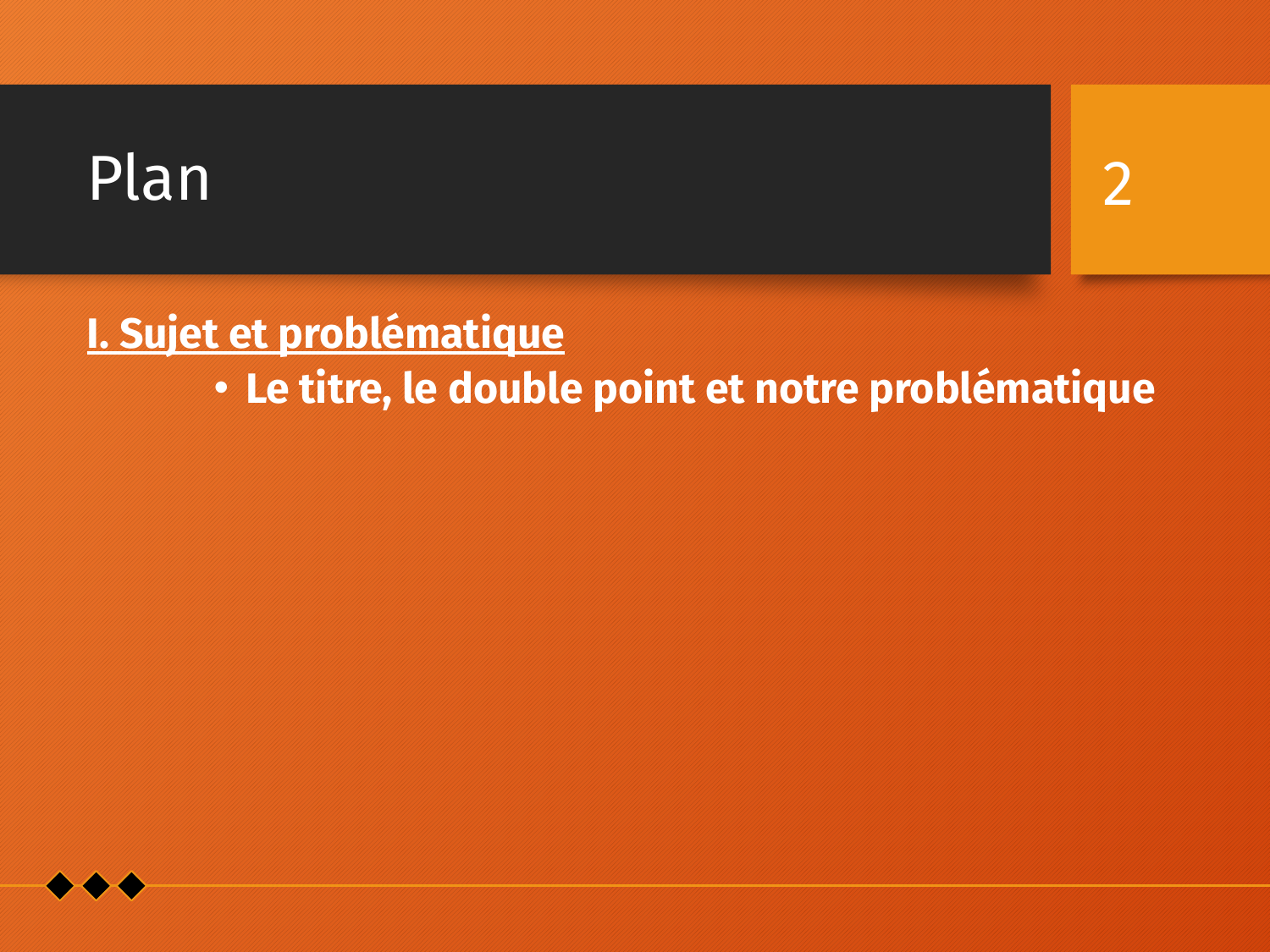

# Plan
2
I. Sujet et problématique
Le titre, le double point et notre problématique